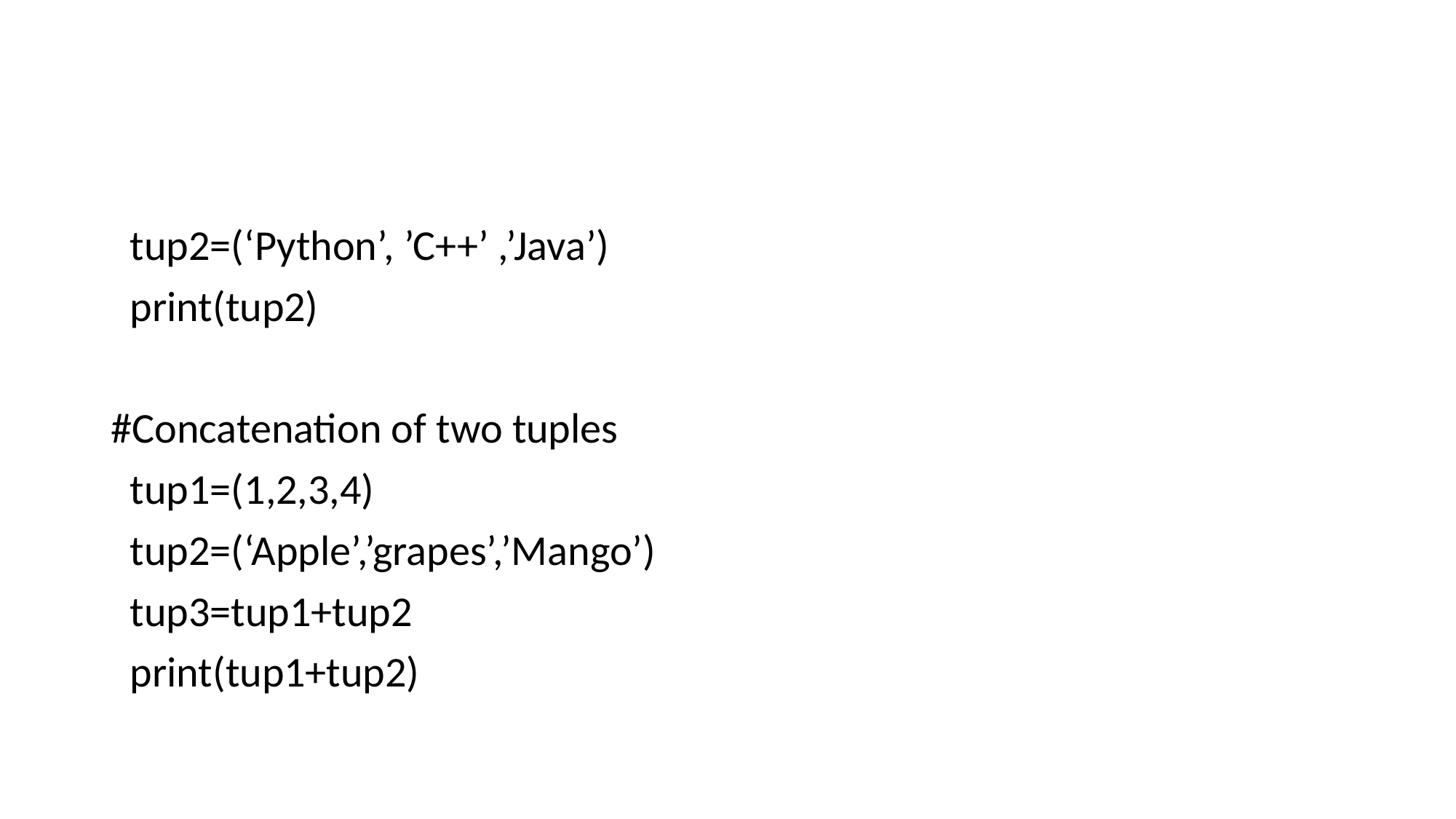

#
  tup2=(‘Python’, ’C++’ ,’Java’)
  print(tup2)

#Concatenation of two tuples
  tup1=(1,2,3,4)
  tup2=(‘Apple’,’grapes’,’Mango’)
  tup3=tup1+tup2
  print(tup1+tup2)